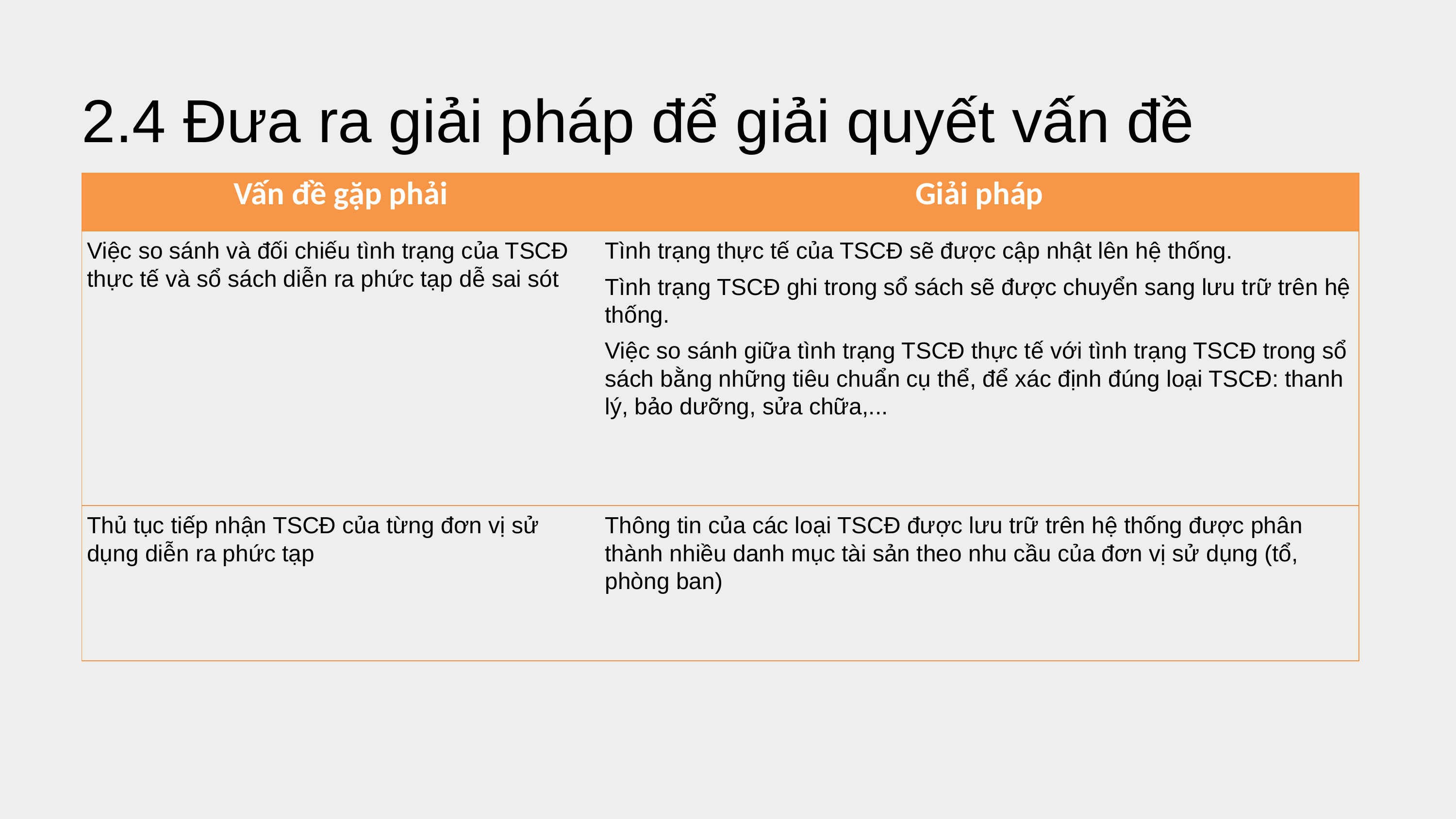

2.4 Đưa ra giải pháp để giải quyết vấn đề

| Vấn đề gặp phải | Giải pháp |
| --- | --- |
| Việc so sánh và đối chiếu tình trạng của TSCĐ thực tế và sổ sách diễn ra phức tạp dễ sai sót | Tình trạng thực tế của TSCĐ sẽ được cập nhật lên hệ thống. Tình trạng TSCĐ ghi trong sổ sách sẽ được chuyển sang lưu trữ trên hệ thống. Việc so sánh giữa tình trạng TSCĐ thực tế với tình trạng TSCĐ trong sổ sách bằng những tiêu chuẩn cụ thể, để xác định đúng loại TSCĐ: thanh lý, bảo dưỡng, sửa chữa,... |
| Thủ tục tiếp nhận TSCĐ của từng đơn vị sử dụng diễn ra phức tạp | Thông tin của các loại TSCĐ được lưu trữ trên hệ thống được phân thành nhiều danh mục tài sản theo nhu cầu của đơn vị sử dụng (tổ, phòng ban) |